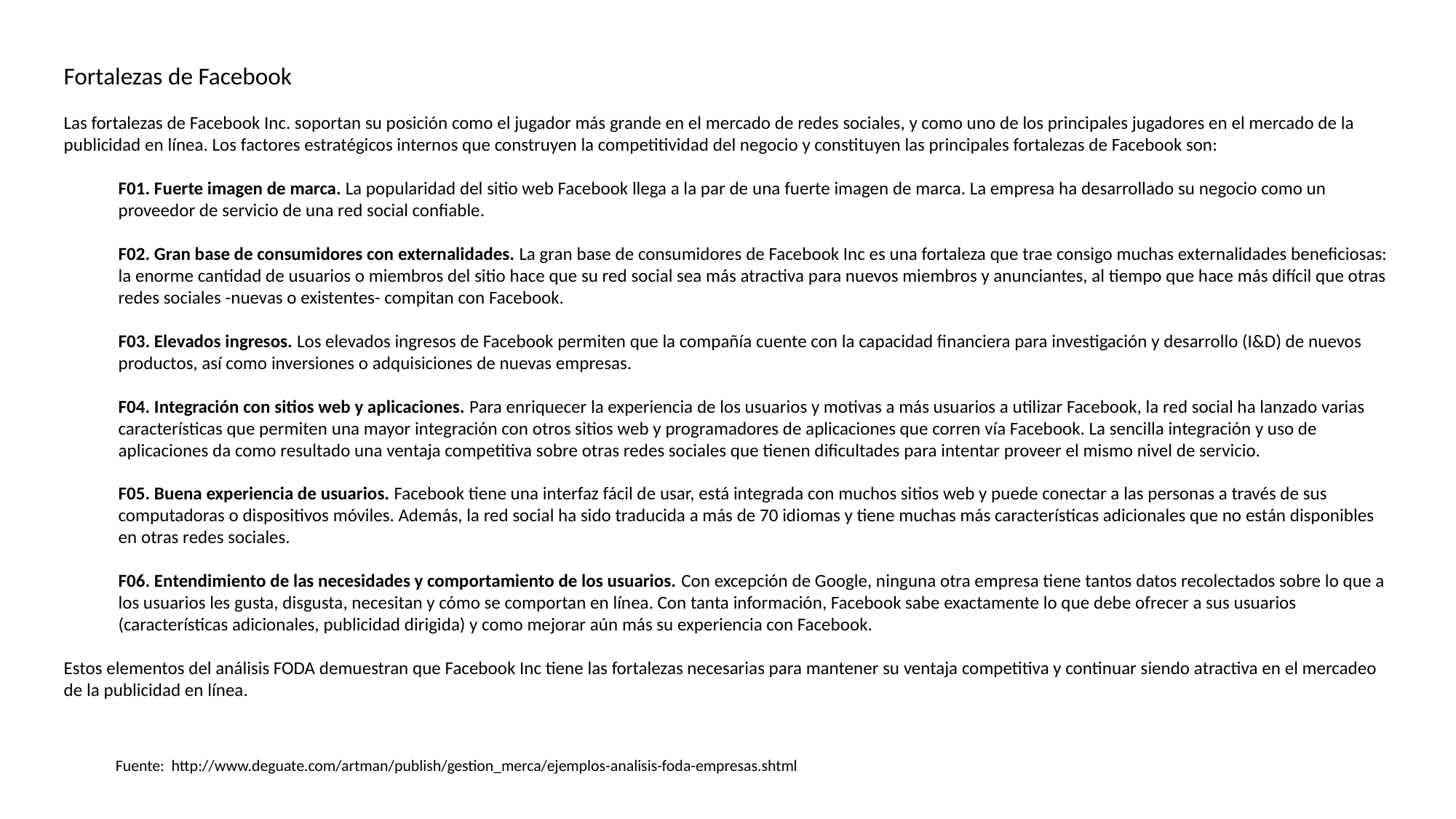

Fortalezas de Facebook

Las fortalezas de Facebook Inc. soportan su posición como el jugador más grande en el mercado de redes sociales, y como uno de los principales jugadores en el mercado de la publicidad en línea. Los factores estratégicos internos que construyen la competitividad del negocio y constituyen las principales fortalezas de Facebook son:

F01. Fuerte imagen de marca. La popularidad del sitio web Facebook llega a la par de una fuerte imagen de marca. La empresa ha desarrollado su negocio como un proveedor de servicio de una red social confiable.

F02. Gran base de consumidores con externalidades. La gran base de consumidores de Facebook Inc es una fortaleza que trae consigo muchas externalidades beneficiosas: la enorme cantidad de usuarios o miembros del sitio hace que su red social sea más atractiva para nuevos miembros y anunciantes, al tiempo que hace más difícil que otras redes sociales -nuevas o existentes- compitan con Facebook.

F03. Elevados ingresos. Los elevados ingresos de Facebook permiten que la compañía cuente con la capacidad financiera para investigación y desarrollo (I&D) de nuevos productos, así como inversiones o adquisiciones de nuevas empresas.

F04. Integración con sitios web y aplicaciones. Para enriquecer la experiencia de los usuarios y motivas a más usuarios a utilizar Facebook, la red social ha lanzado varias características que permiten una mayor integración con otros sitios web y programadores de aplicaciones que corren vía Facebook. La sencilla integración y uso de aplicaciones da como resultado una ventaja competitiva sobre otras redes sociales que tienen dificultades para intentar proveer el mismo nivel de servicio.

F05. Buena experiencia de usuarios. Facebook tiene una interfaz fácil de usar, está integrada con muchos sitios web y puede conectar a las personas a través de sus computadoras o dispositivos móviles. Además, la red social ha sido traducida a más de 70 idiomas y tiene muchas más características adicionales que no están disponibles en otras redes sociales.

F06. Entendimiento de las necesidades y comportamiento de los usuarios. Con excepción de Google, ninguna otra empresa tiene tantos datos recolectados sobre lo que a los usuarios les gusta, disgusta, necesitan y cómo se comportan en línea. Con tanta información, Facebook sabe exactamente lo que debe ofrecer a sus usuarios (características adicionales, publicidad dirigida) y como mejorar aún más su experiencia con Facebook.

Estos elementos del análisis FODA demuestran que Facebook Inc tiene las fortalezas necesarias para mantener su ventaja competitiva y continuar siendo atractiva en el mercadeo de la publicidad en línea.

Fuente:  http://www.deguate.com/artman/publish/gestion_merca/ejemplos-analisis-foda-empresas.shtml